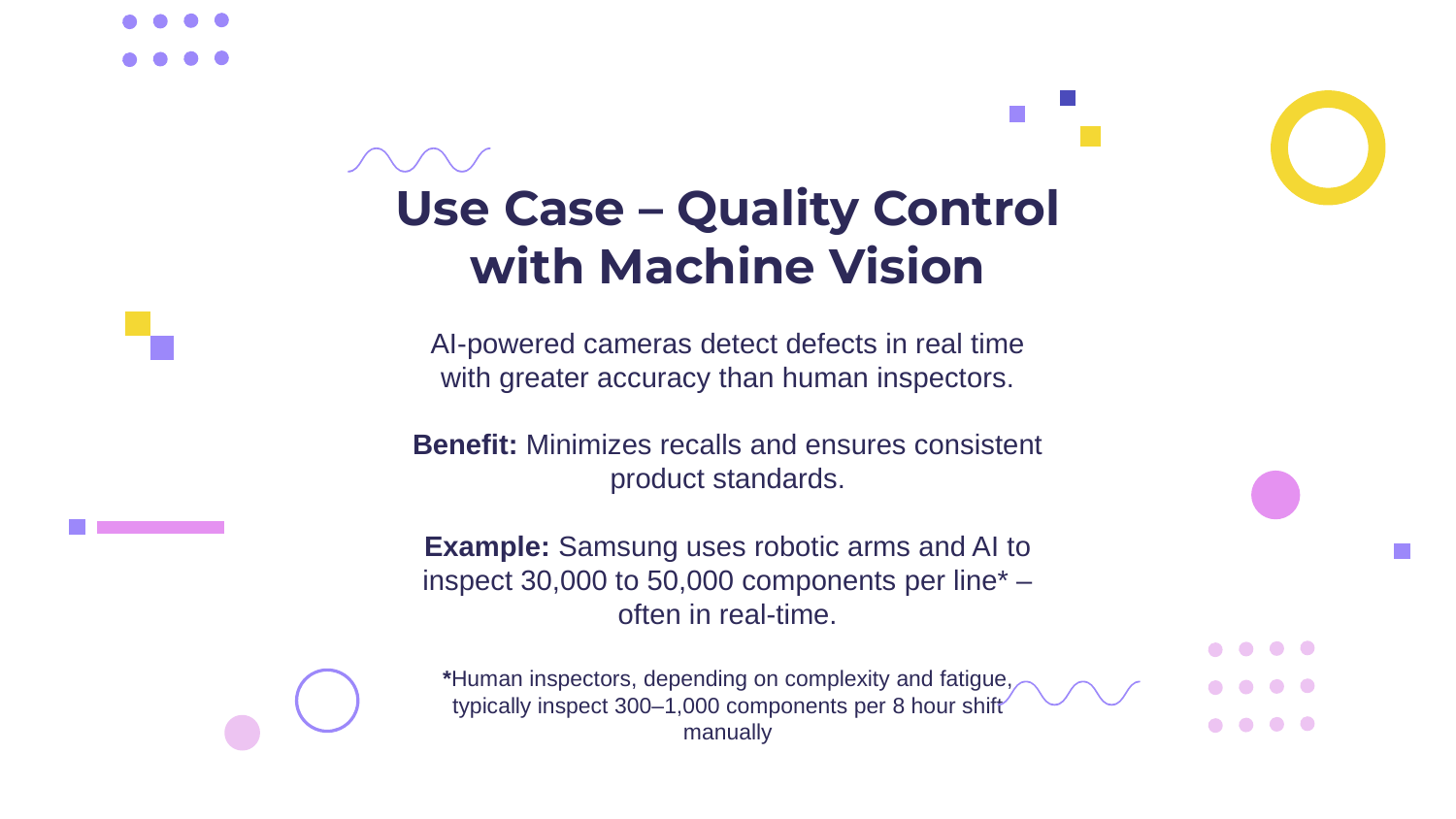

# Use Case – Quality Control with Machine Vision

AI-powered cameras detect defects in real time with greater accuracy than human inspectors.

Benefit: Minimizes recalls and ensures consistent product standards.

Example: Samsung uses robotic arms and AI to inspect 30,000 to 50,000 components per line* – often in real-time.

*Human inspectors, depending on complexity and fatigue, typically inspect 300–1,000 components per 8 hour shift manually